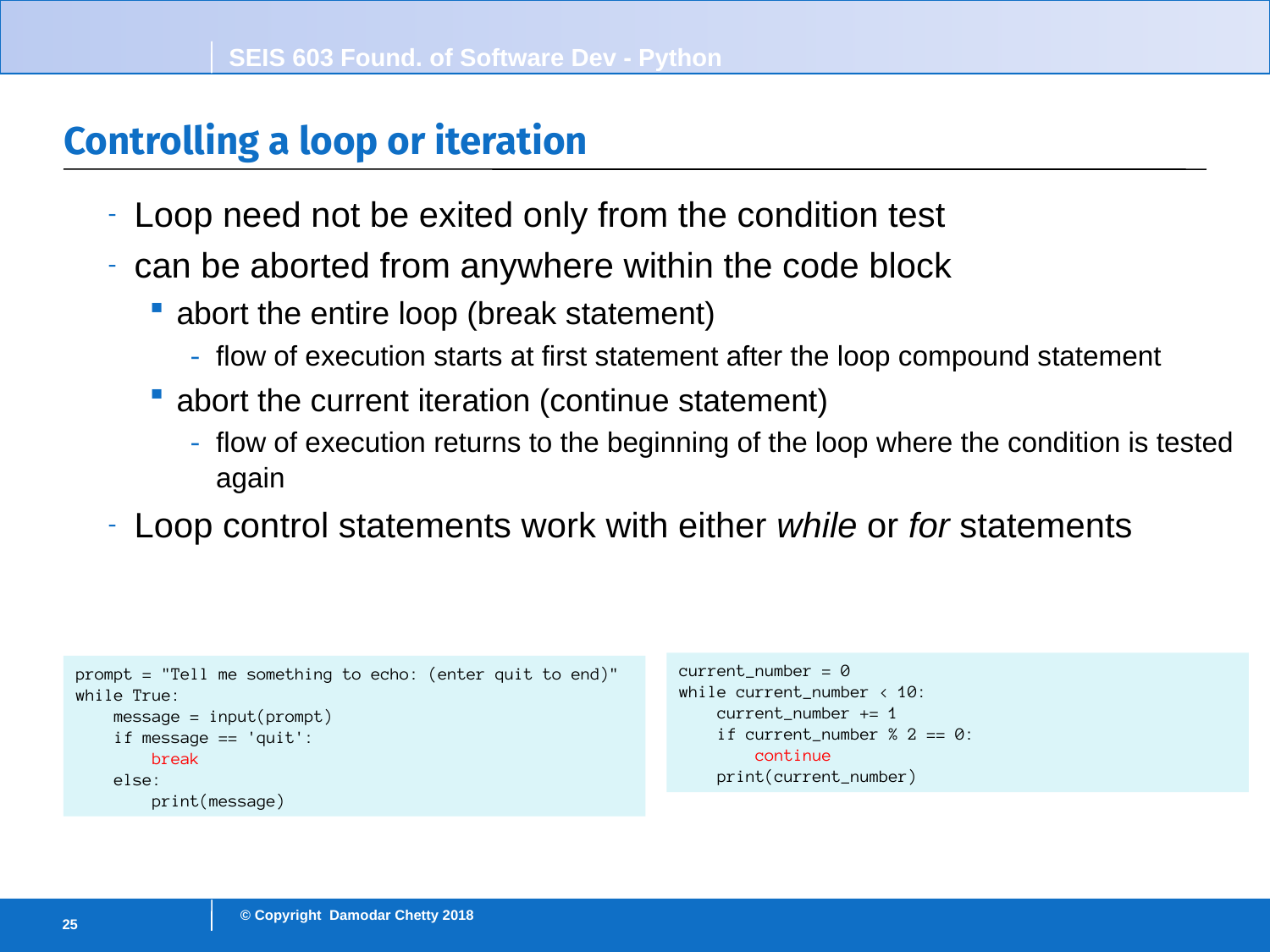

# Controlling a loop or iteration
Loop need not be exited only from the condition test
can be aborted from anywhere within the code block
abort the entire loop (break statement)
flow of execution starts at first statement after the loop compound statement
abort the current iteration (continue statement)
flow of execution returns to the beginning of the loop where the condition is tested again
Loop control statements work with either while or for statements

current_number = 0
while current_number < 10:
    current_number += 1
    if current_number % 2 == 0:
        continue
    print(current_number)
prompt = "Tell me something to echo: (enter quit to end)"
while True:
    message = input(prompt)
    if message == 'quit':
        break
    else:
        print(message)
25